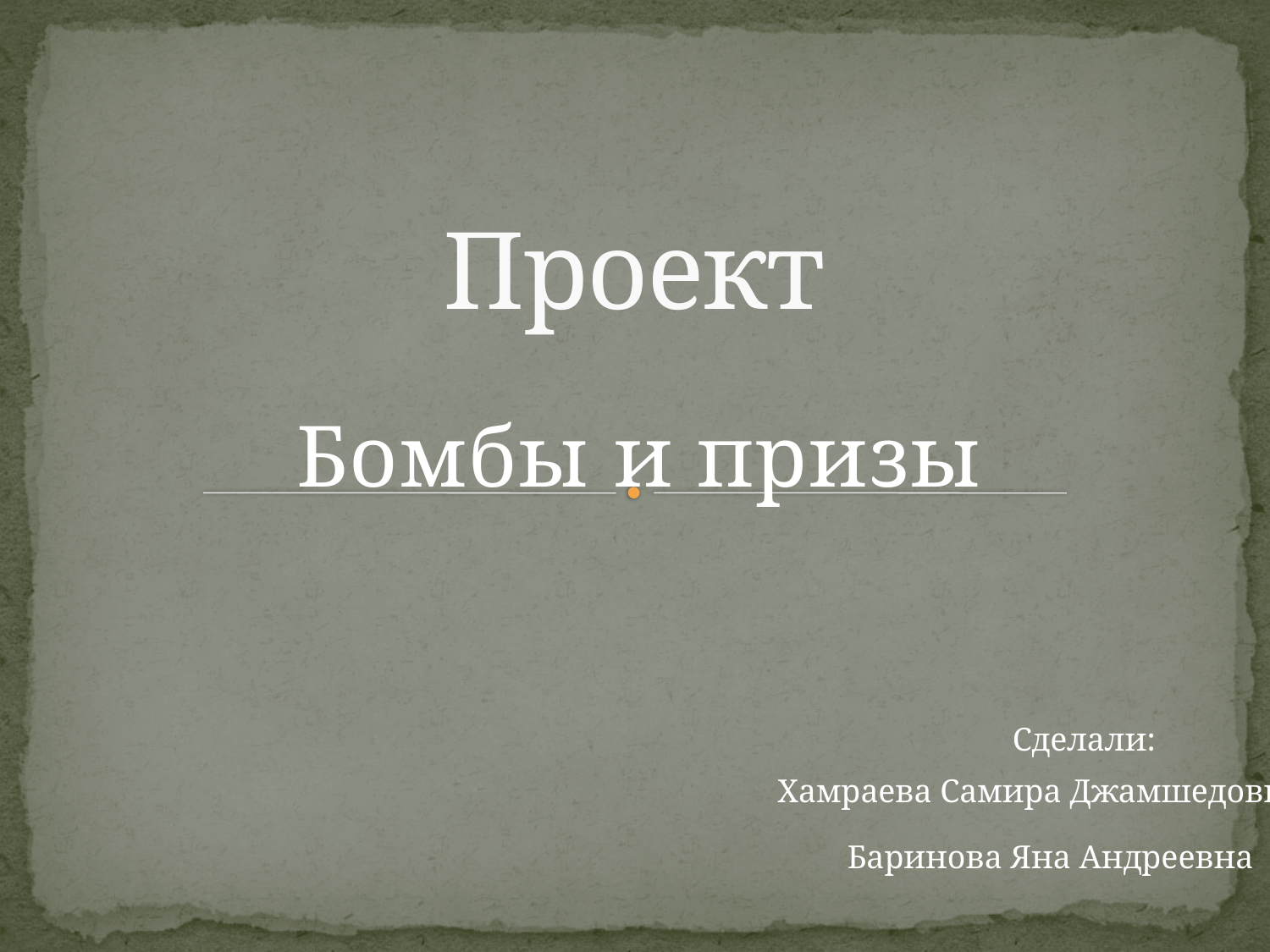

# Проект
Бомбы и призы

Сделали:
Хамраева Самира Джамшедовна
Баринова Яна Андреевна